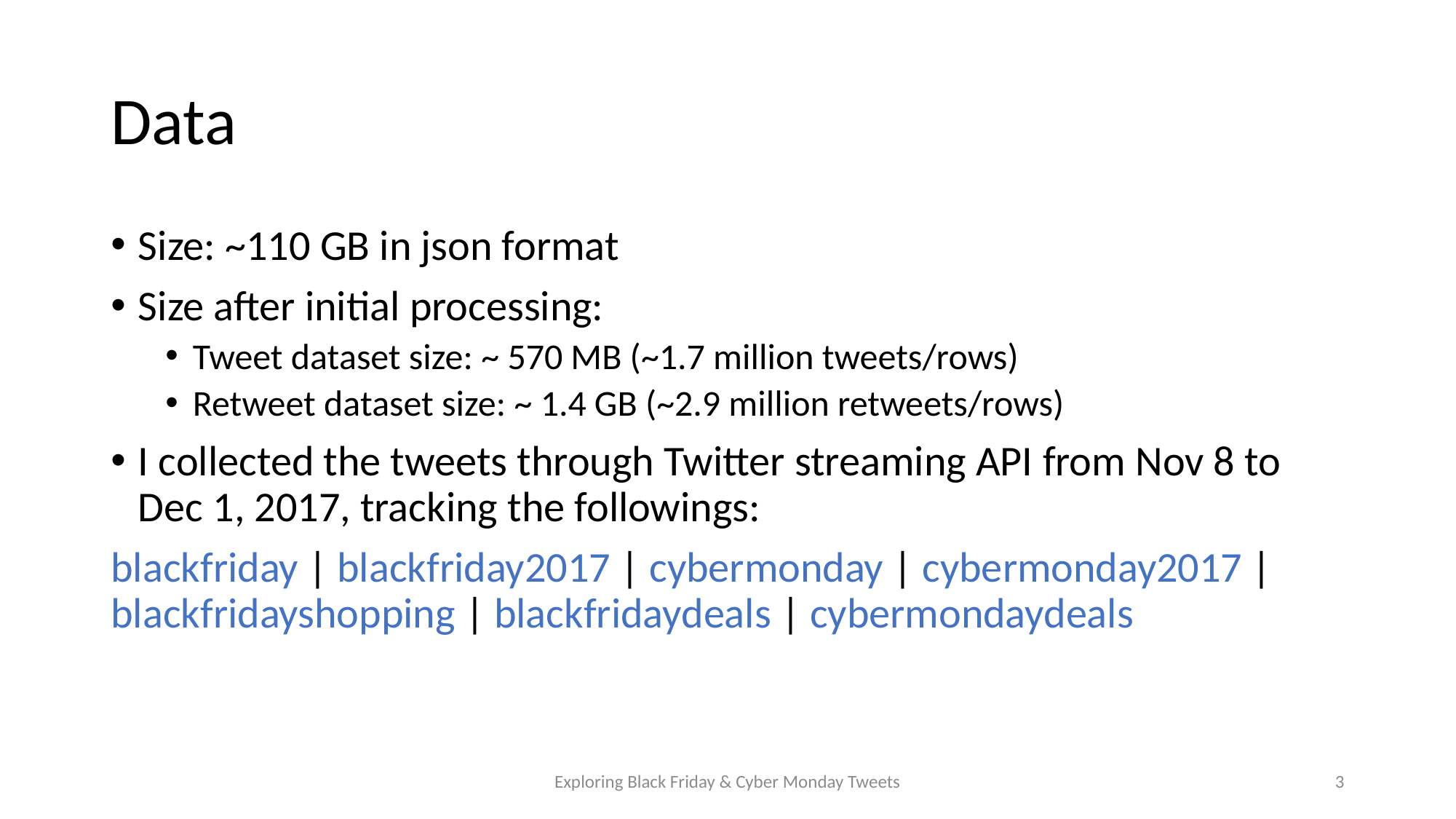

# Data
Size: ~110 GB in json format
Size after initial processing:
Tweet dataset size: ~ 570 MB (~1.7 million tweets/rows)
Retweet dataset size: ~ 1.4 GB (~2.9 million retweets/rows)
I collected the tweets through Twitter streaming API from Nov 8 to Dec 1, 2017, tracking the followings:
blackfriday | blackfriday2017 | cybermonday | cybermonday2017 | blackfridayshopping | blackfridaydeals | cybermondaydeals

Exploring Black Friday & Cyber Monday Tweets
3